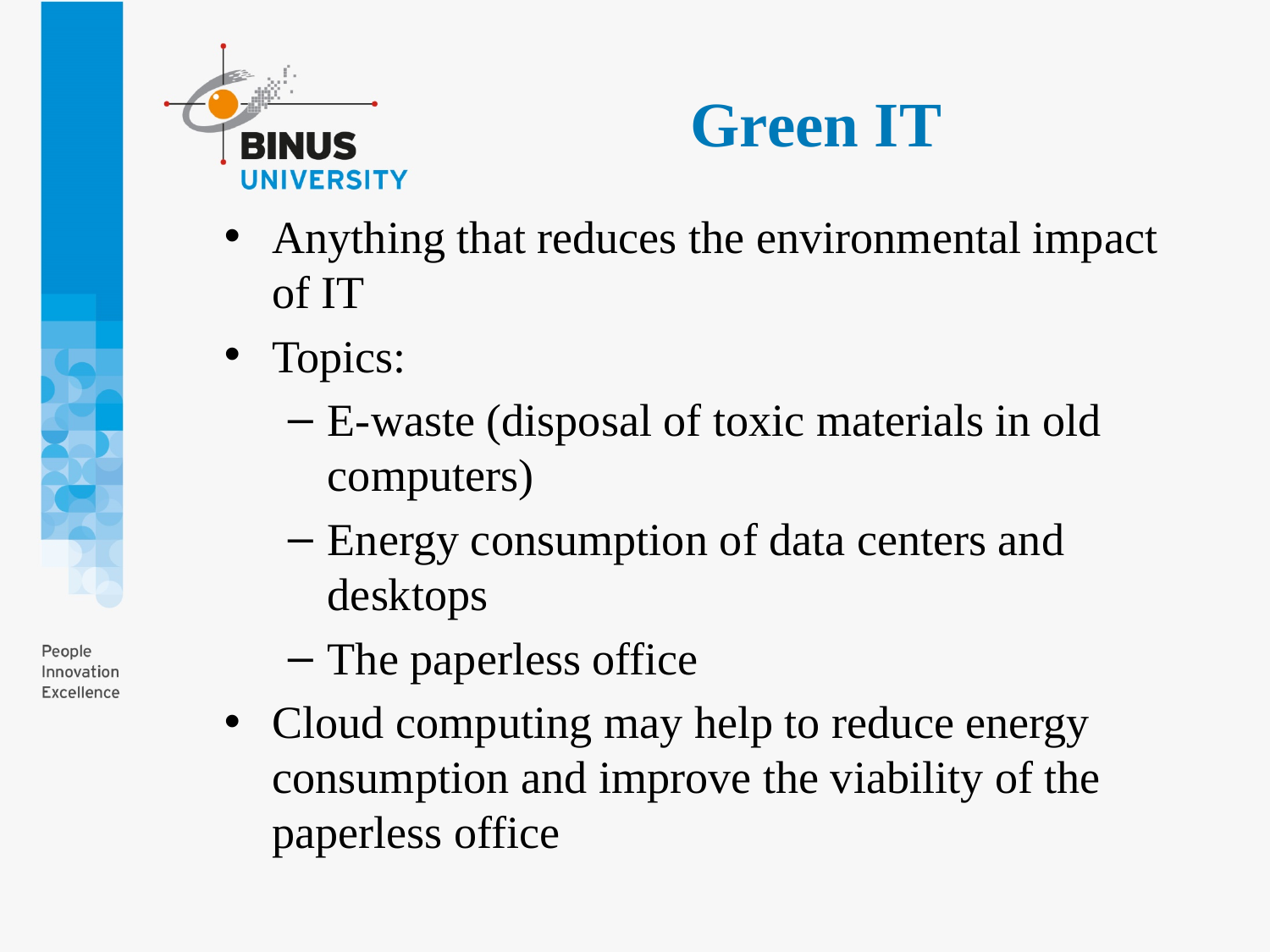

# Green IT
Anything that reduces the environmental impact of IT
Topics:
E-waste (disposal of toxic materials in old computers)
Energy consumption of data centers and desktops
The paperless office
Cloud computing may help to reduce energy consumption and improve the viability of the paperless office